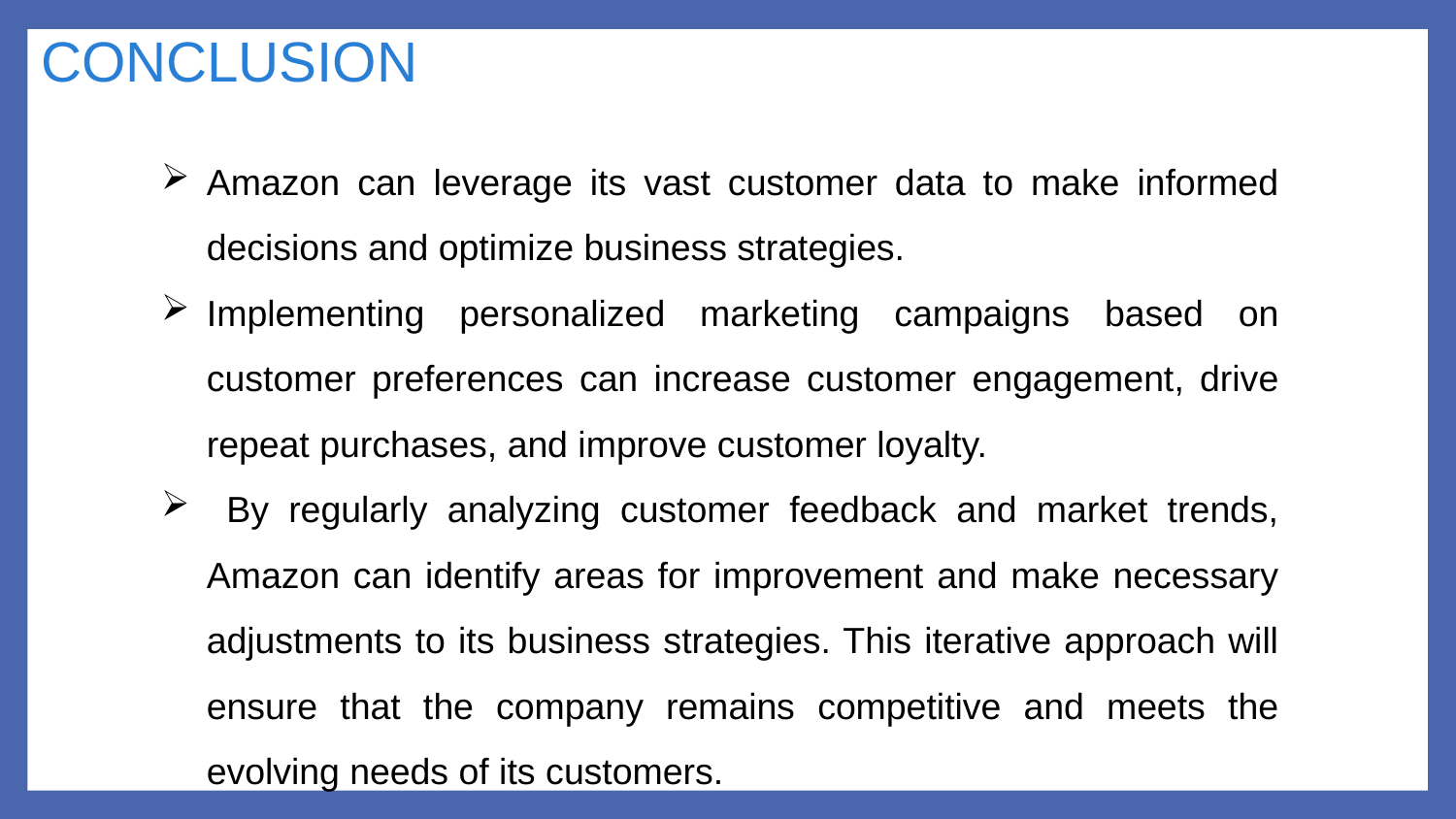

# CONCLUSION
Amazon can leverage its vast customer data to make informed decisions and optimize business strategies.
Implementing personalized marketing campaigns based on customer preferences can increase customer engagement, drive repeat purchases, and improve customer loyalty.
 By regularly analyzing customer feedback and market trends, Amazon can identify areas for improvement and make necessary adjustments to its business strategies. This iterative approach will ensure that the company remains competitive and meets the evolving needs of its customers.